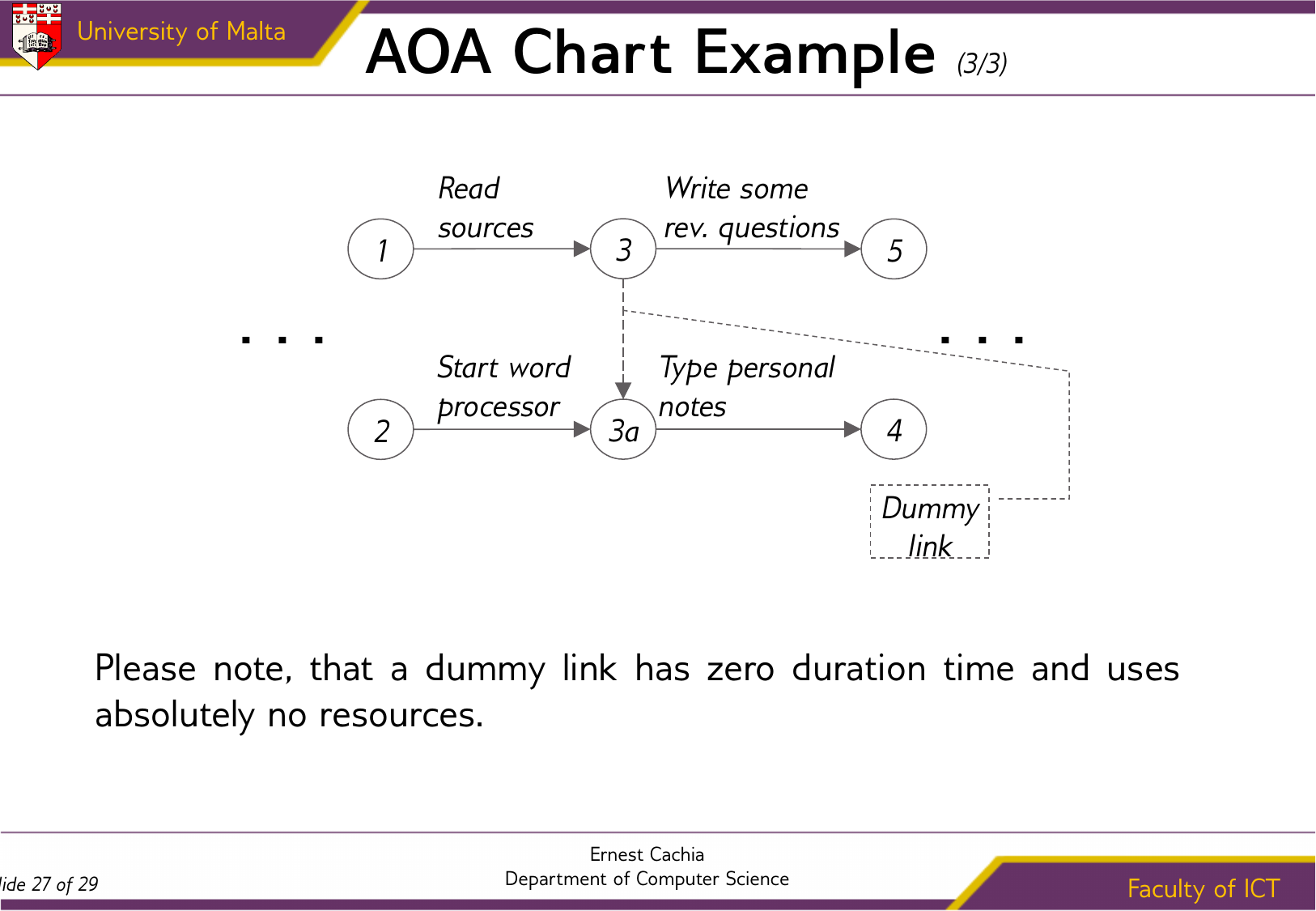

# AOA Chart Example (3/3)
Read
sources
Write some
rev. questions
3
1
5
. . .
. . .
Start word
processor
Type personal
notes
3a
4
2
Dummy link
Please note, that a dummy link has zero duration time and uses absolutely no resources.
Ernest Cachia
Department of Computer Science
Faculty of ICT